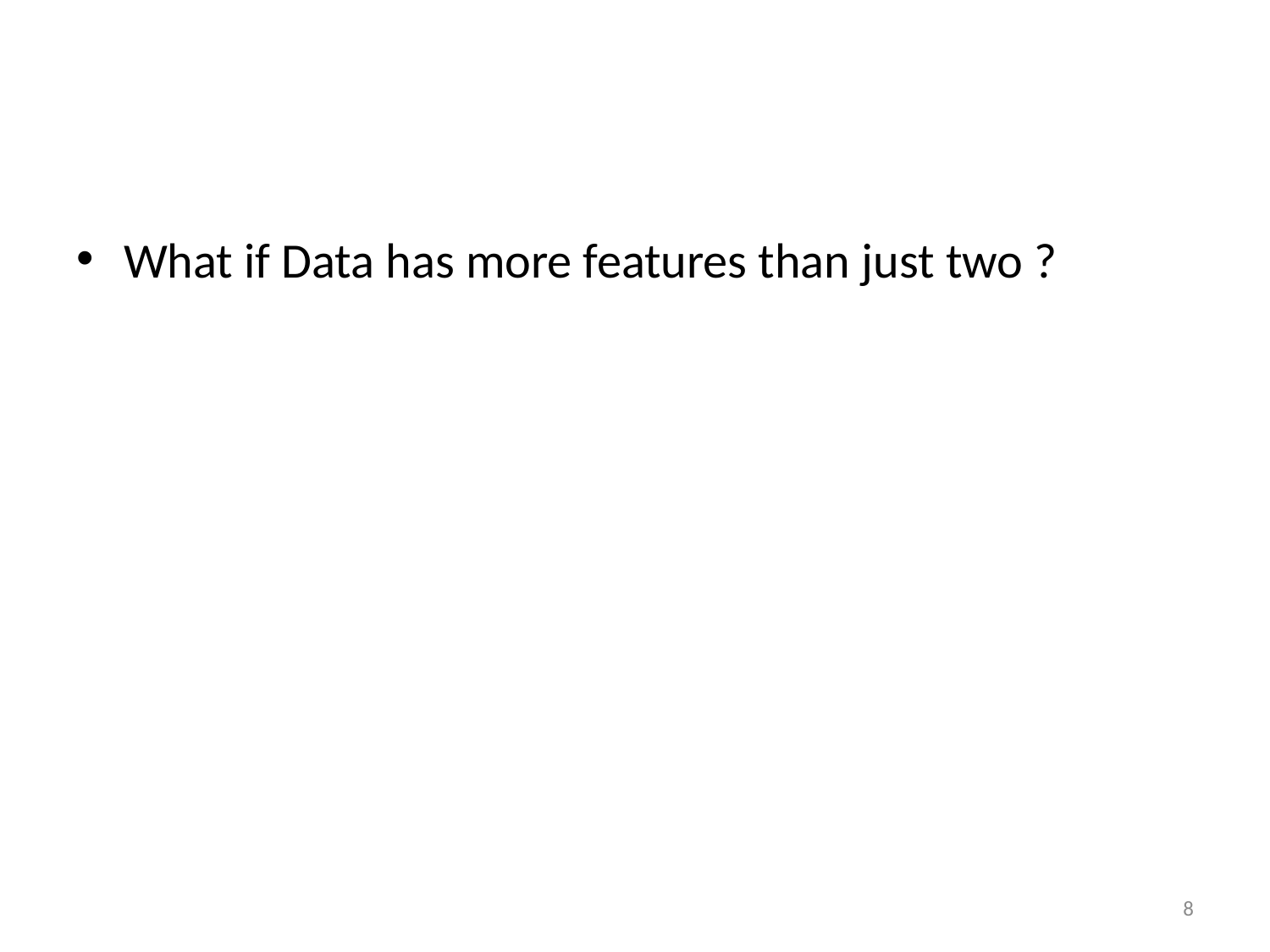

#
What if Data has more features than just two ?
8